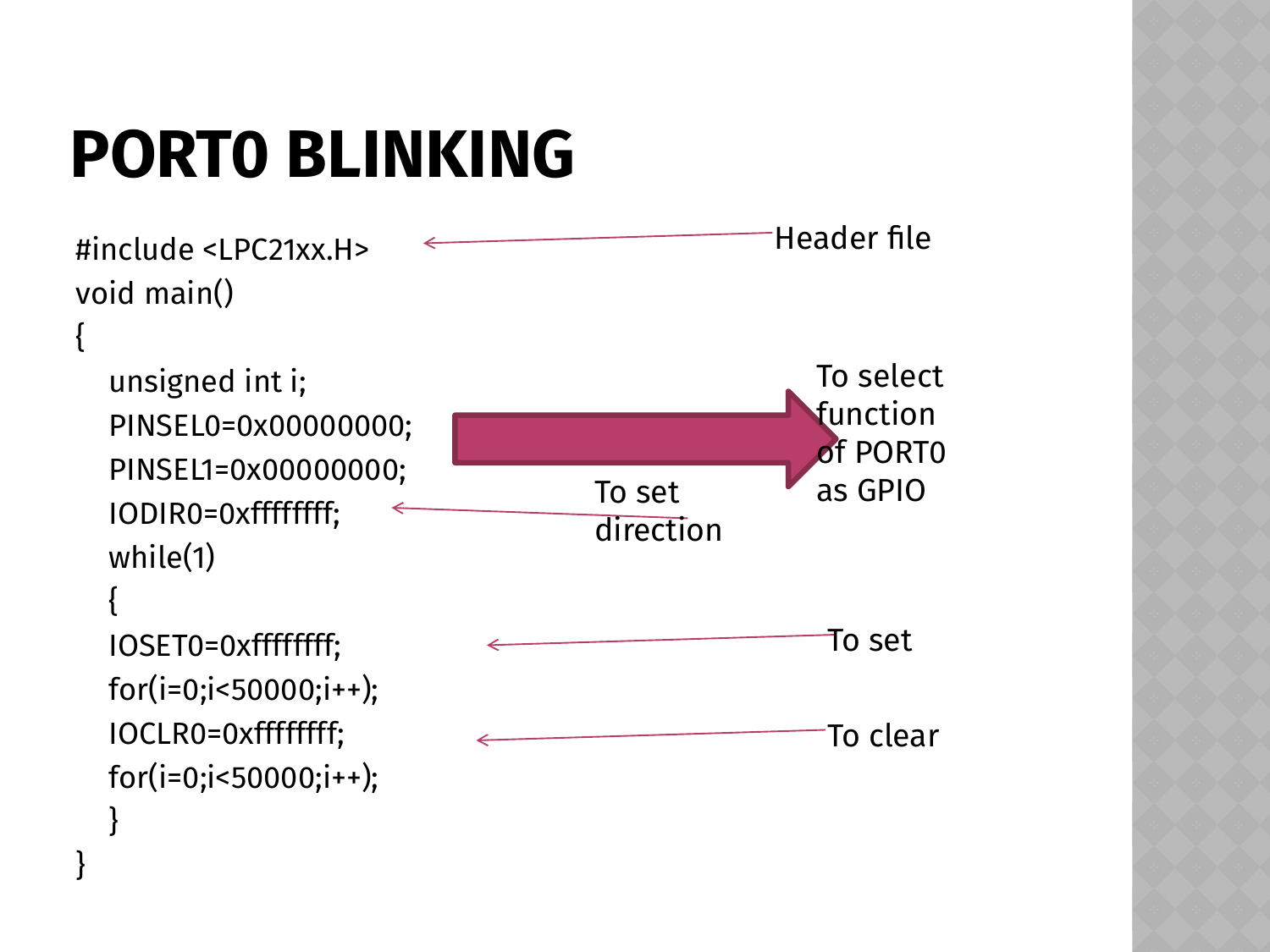

# PORT0 Blinking
Header file
#include <LPC21xx.H>
void main()
{
	unsigned int i;
	PINSEL0=0x00000000;
	PINSEL1=0x00000000;
	IODIR0=0xffffffff;
	while(1)
	{
		IOSET0=0xffffffff;
		for(i=0;i<50000;i++);
		IOCLR0=0xffffffff;
		for(i=0;i<50000;i++);
	}
}
To select function of PORT0 as GPIO

To set direction
To set
To clear